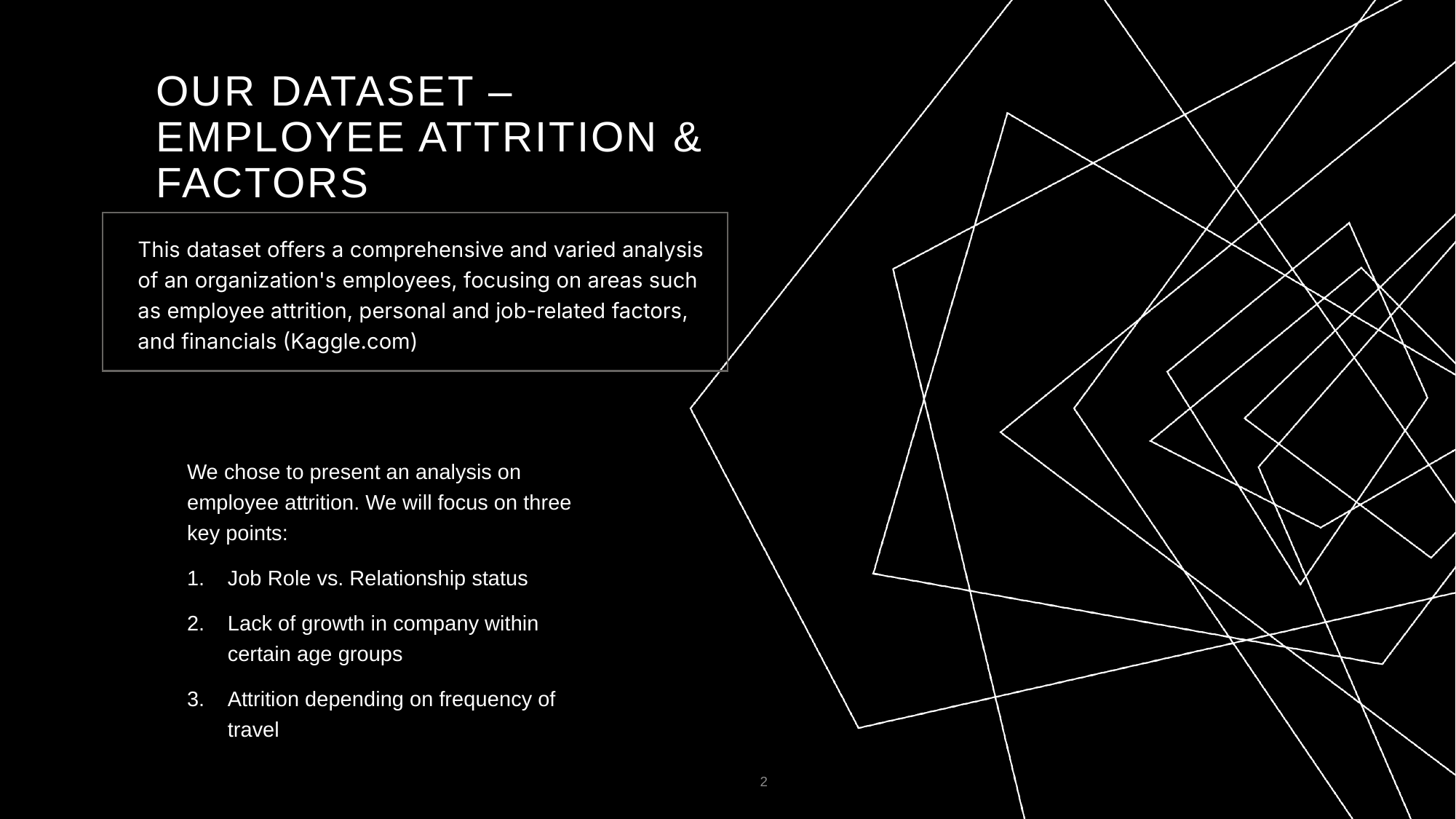

# Our Dataset – Employee Attrition & Factors

This dataset offers a comprehensive and varied analysis of an organization's employees, focusing on areas such as employee attrition, personal and job-related factors, and financials (Kaggle.com)
We chose to present an analysis on employee attrition. We will focus on three key points:
Job Role vs. Relationship status
Lack of growth in company within certain age groups
Attrition depending on frequency of travel

2